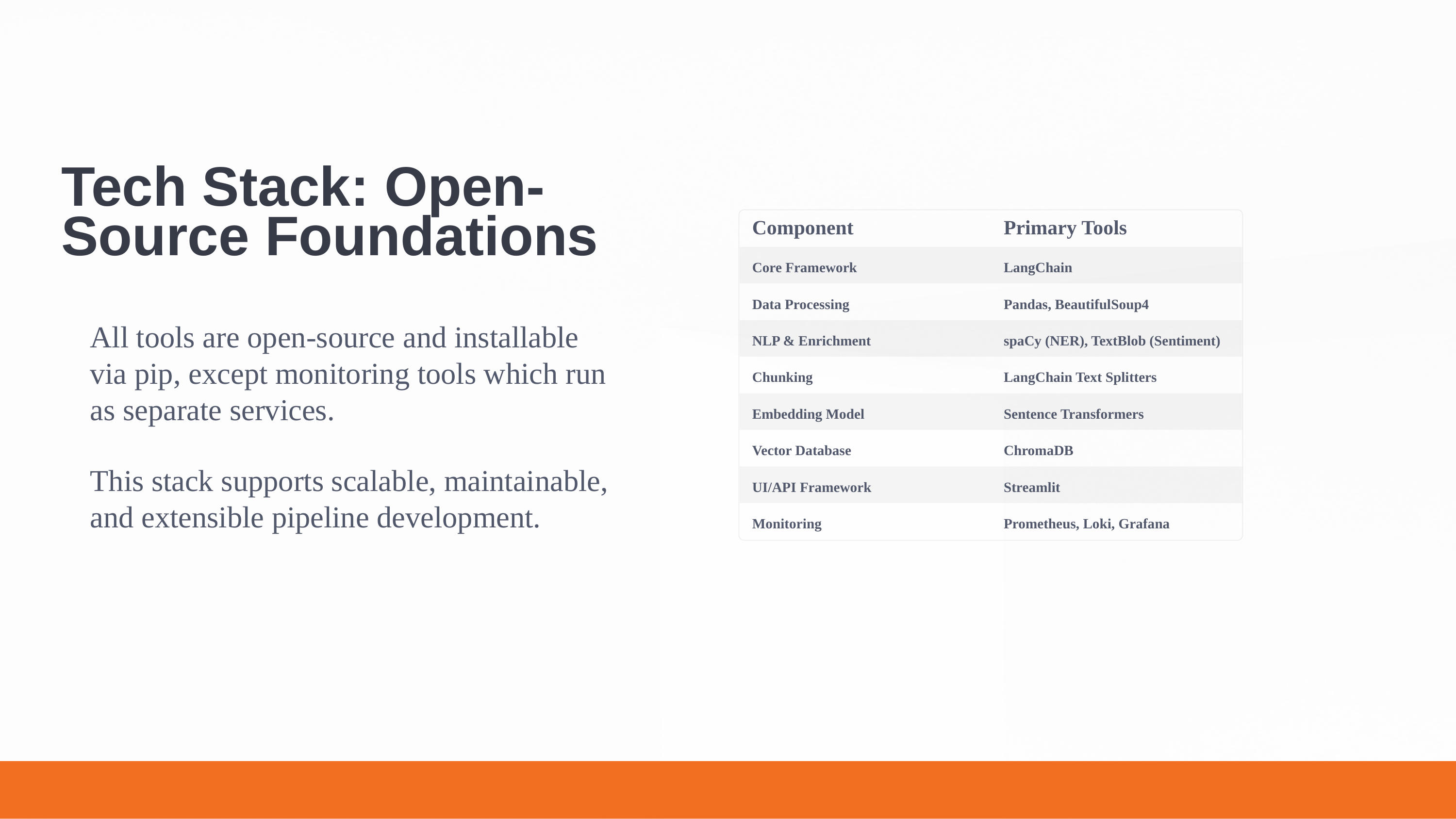

Tech Stack: Open-Source Foundations

Component
Primary Tools

Core Framework
LangChain

Data Processing
Pandas, BeautifulSoup4

All tools are open-source and installable via pip, except monitoring tools which run as separate services.

NLP & Enrichment
spaCy (NER), TextBlob (Sentiment)

Chunking
LangChain Text Splitters

Embedding Model
Sentence Transformers

Vector Database
ChromaDB
This stack supports scalable, maintainable,
and extensible pipeline development.

UI/API Framework
Streamlit

Monitoring
Prometheus, Loki, Grafana